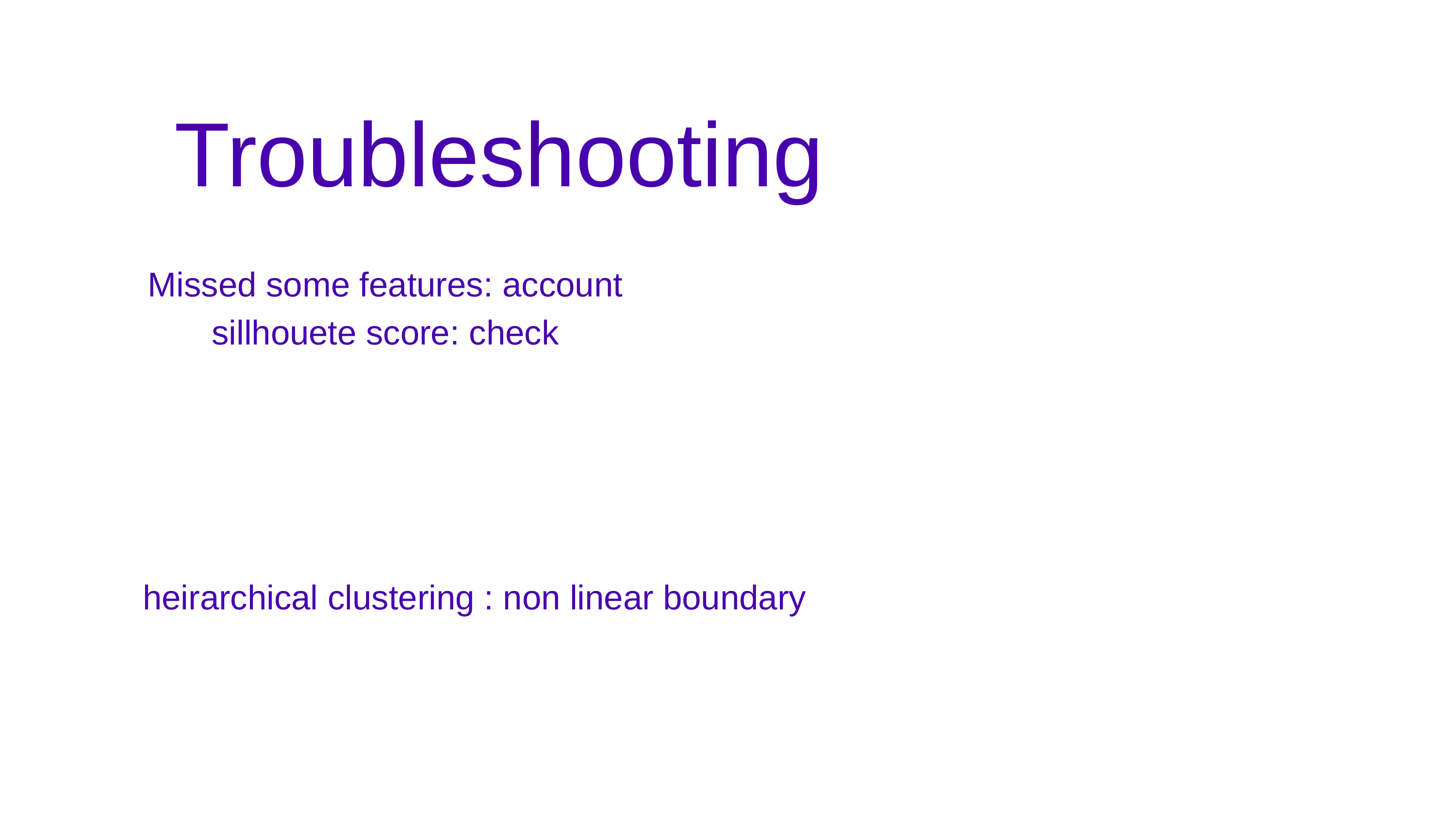

Troubleshooting
Missed some features: account
sillhouete score: check

heirarchical clustering : non linear boundary